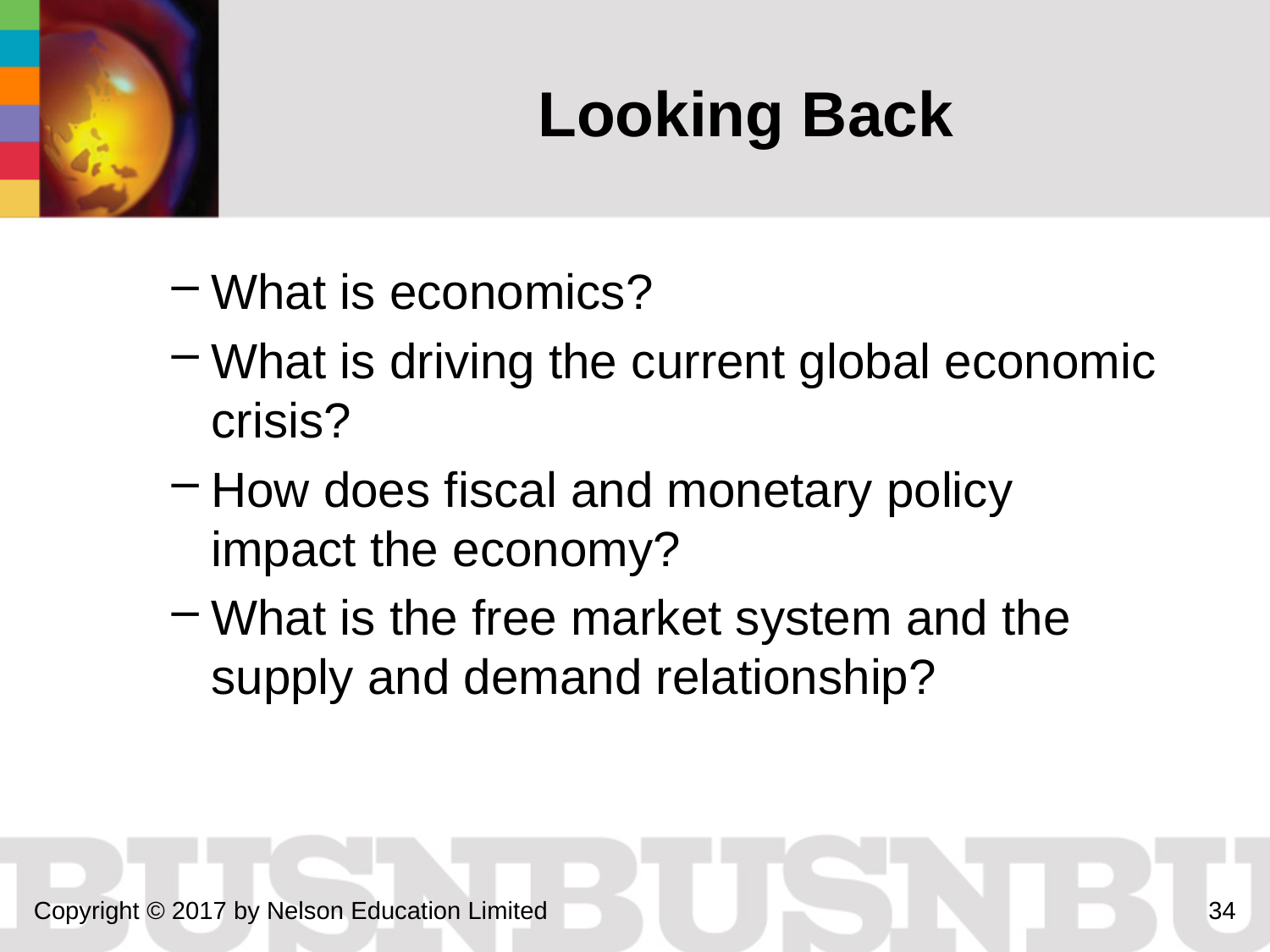

Looking Back
What is economics?
What is driving the current global economic crisis?
How does fiscal and monetary policy impact the economy?
What is the free market system and the supply and demand relationship?
Copyright © 2017 by Nelson Education Limited
34